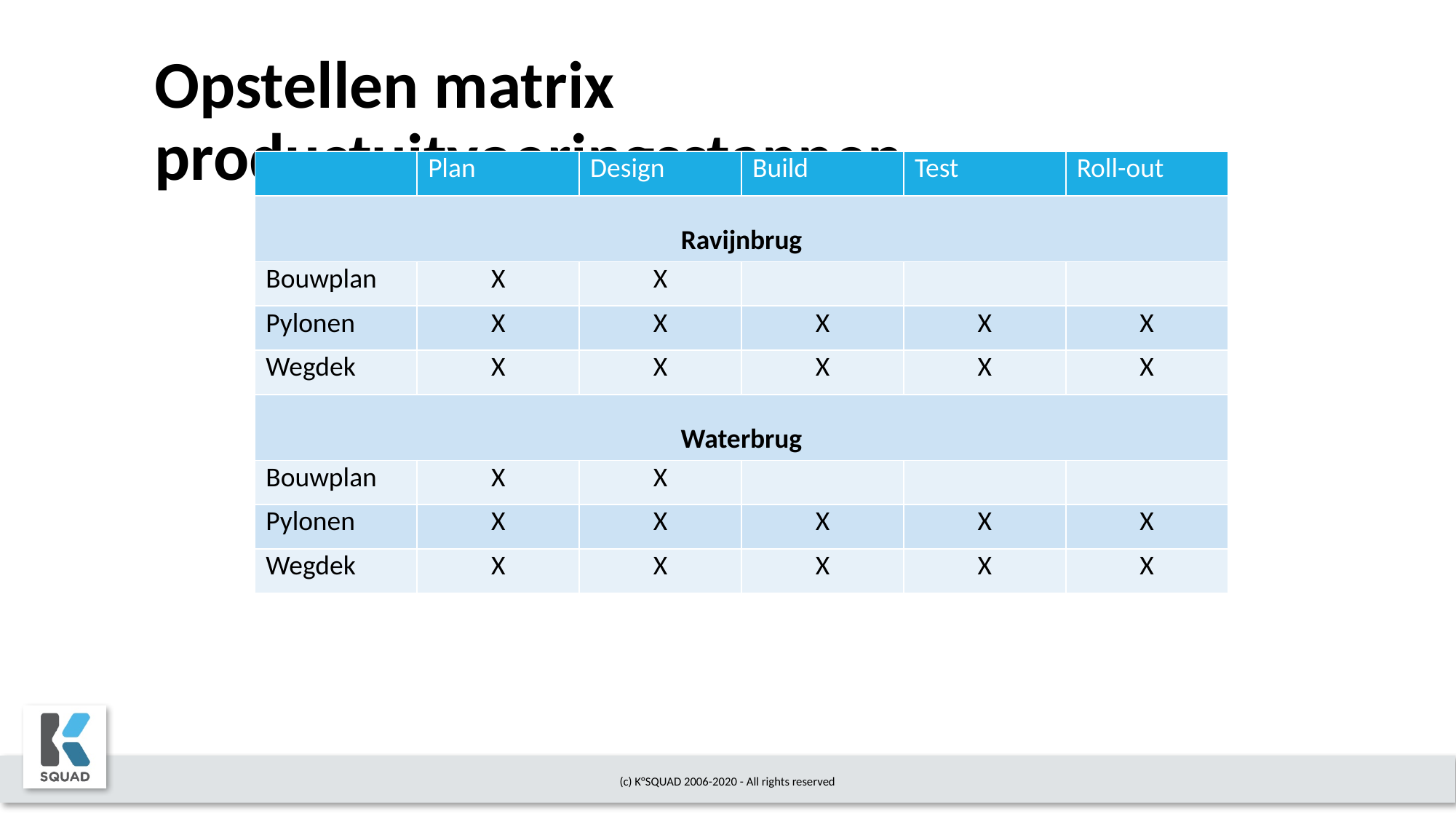

# Opstellen matrix productuitvoeringsstappen
|  | Plan | Design | Build | Test | Roll-out |
| --- | --- | --- | --- | --- | --- |
| Ravijnbrug |  |  |  |  |  |
| Bouwplan | X | X |  |  |  |
| Pylonen | X | X | X | X | X |
| Wegdek | X | X | X | X | X |
| Waterbrug |  |  |  |  |  |
| Bouwplan | X | X |  |  |  |
| Pylonen | X | X | X | X | X |
| Wegdek | X | X | X | X | X |
(c) K°SQUAD 2006-2020 - All rights reserved